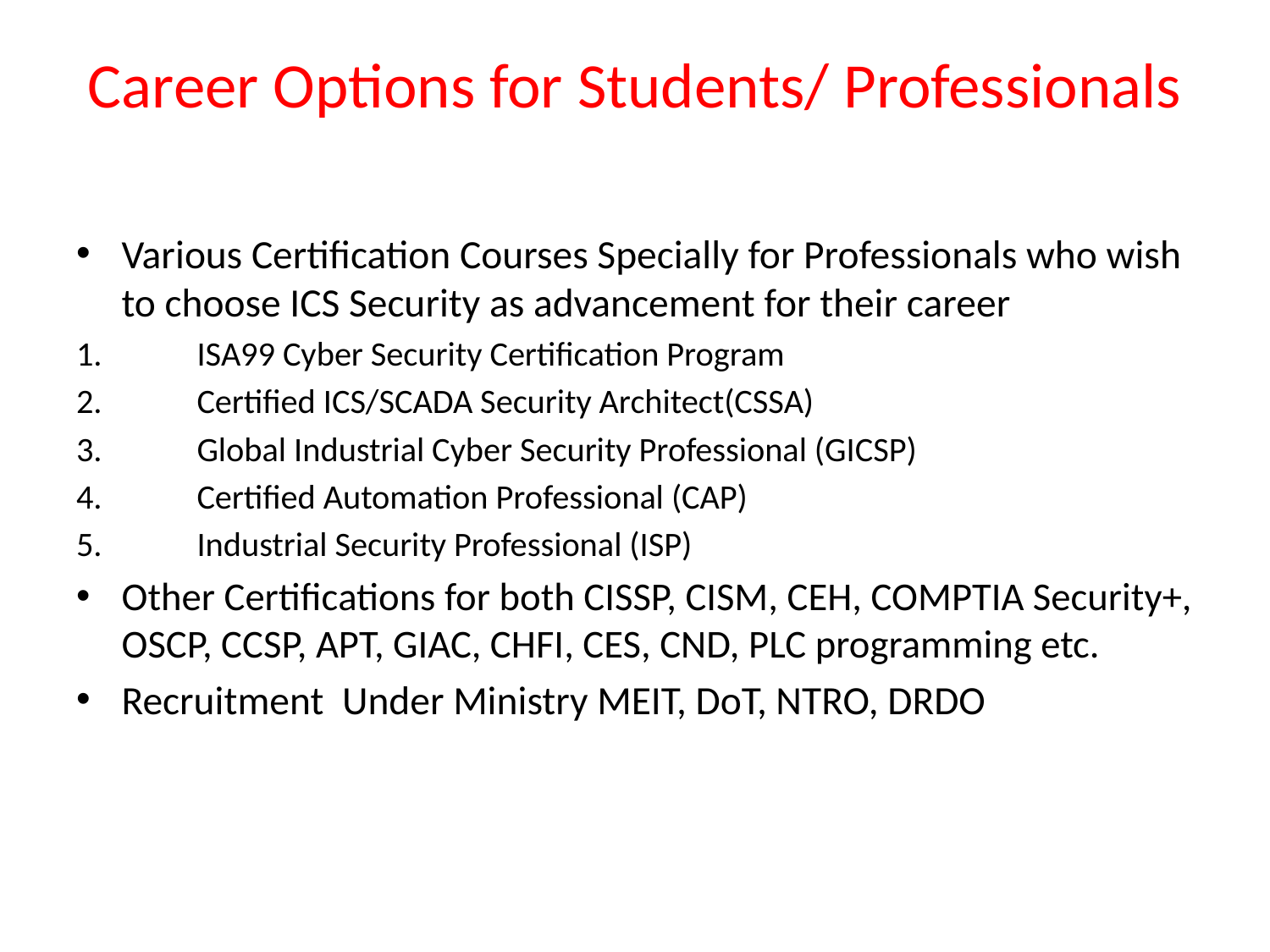

# Career Options for Students/ Professionals
Various Certification Courses Specially for Professionals who wish to choose ICS Security as advancement for their career
ISA99 Cyber Security Certification Program
Certified ICS/SCADA Security Architect(CSSA)
Global Industrial Cyber Security Professional (GICSP)
Certified Automation Professional (CAP)
Industrial Security Professional (ISP)
Other Certifications for both CISSP, CISM, CEH, COMPTIA Security+, OSCP, CCSP, APT, GIAC, CHFI, CES, CND, PLC programming etc.
Recruitment  Under Ministry MEIT, DoT, NTRO, DRDO